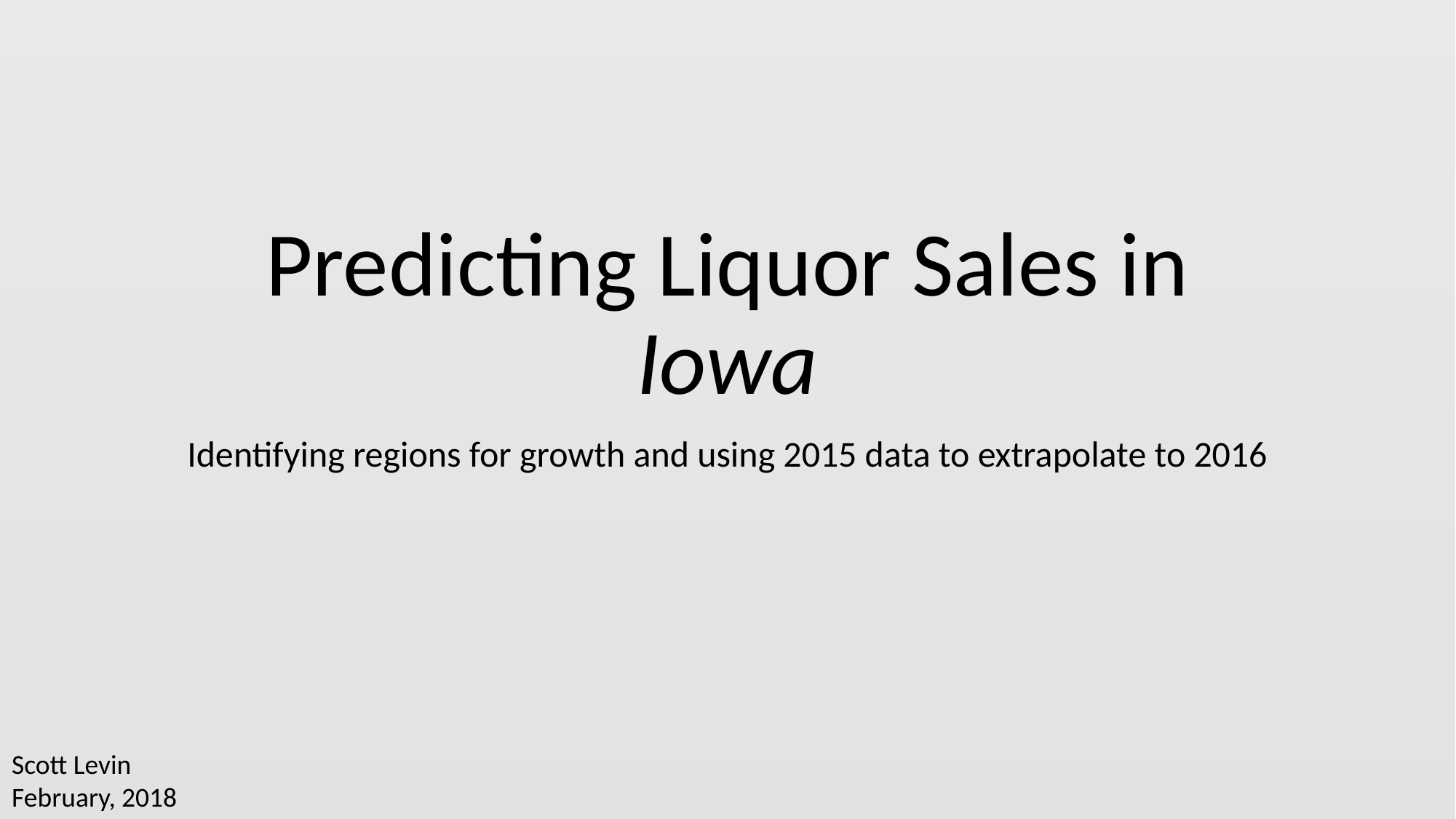

# Predicting Liquor Sales in Iowa
Identifying regions for growth and using 2015 data to extrapolate to 2016
Scott Levin
February, 2018